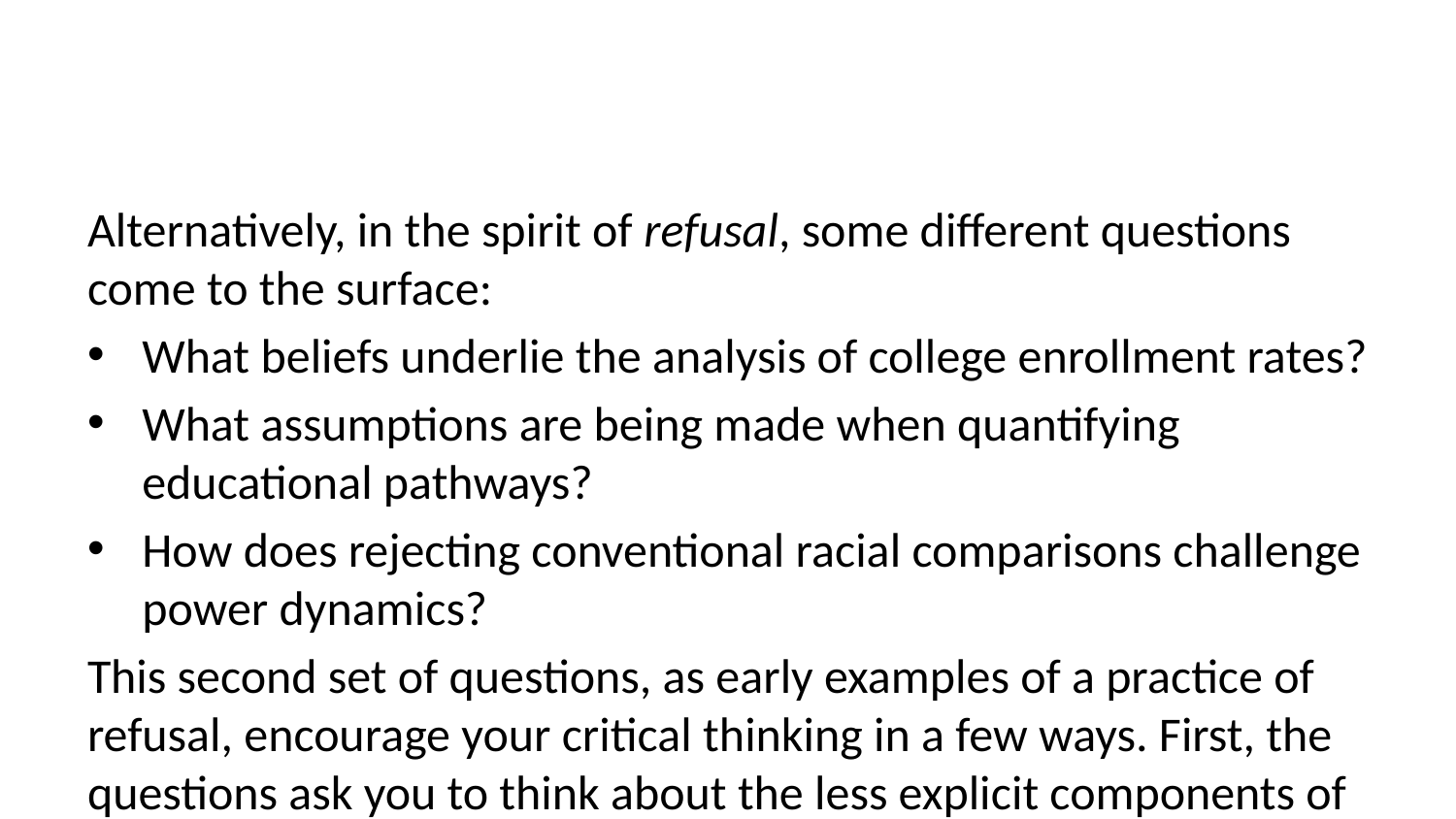

Alternatively, in the spirit of refusal, some different questions come to the surface:
What beliefs underlie the analysis of college enrollment rates?
What assumptions are being made when quantifying educational pathways?
How does rejecting conventional racial comparisons challenge power dynamics?
This second set of questions, as early examples of a practice of refusal, encourage your critical thinking in a few ways. First, the questions ask you to think about the less explicit components of the paragraph. Second, the questions present an option to reject conventional approaches to how we measure educational outcomes and ask why. Third, and to the seeming contradiction between refusal and exploration, a set of new pathways arise.